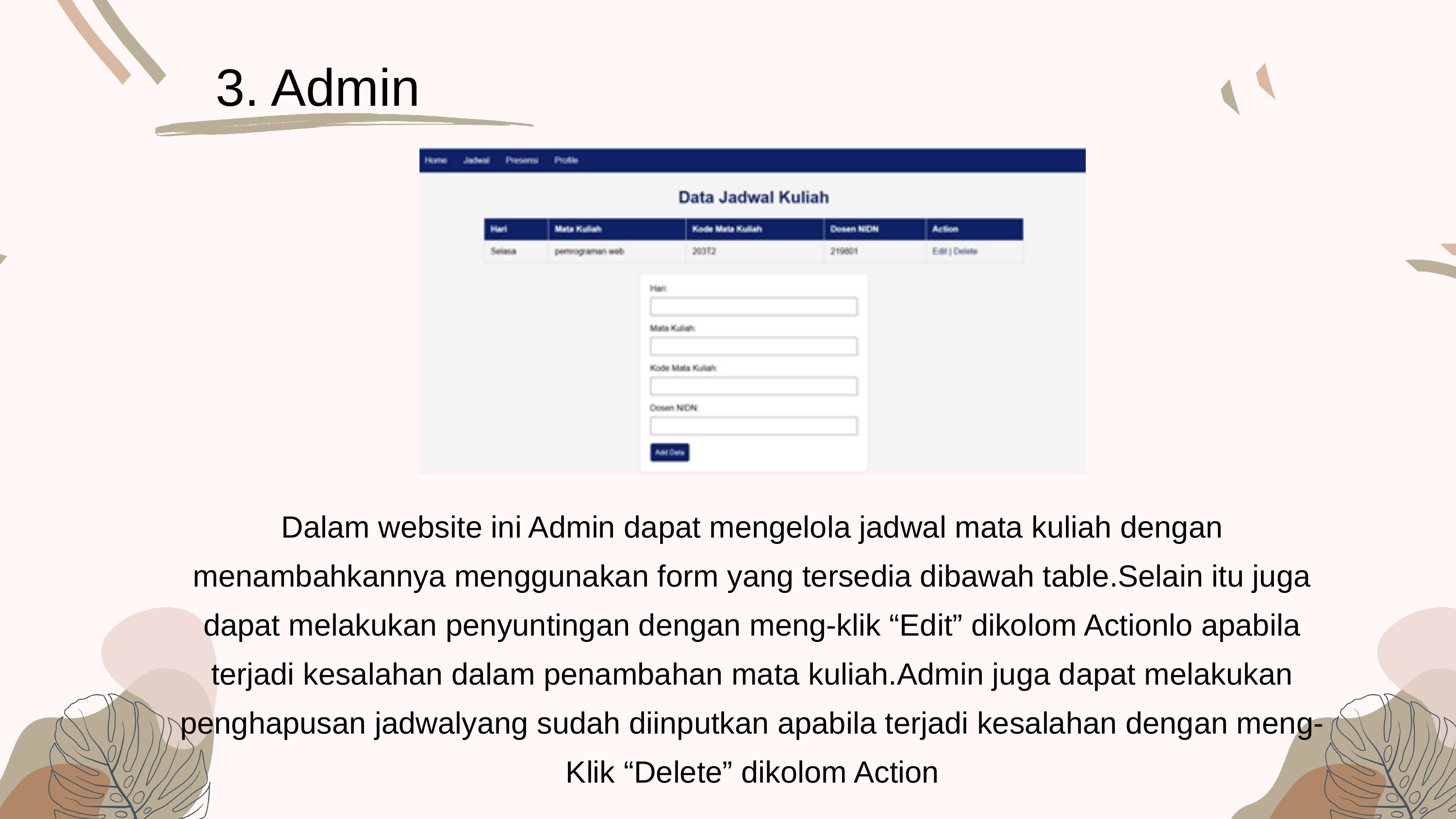

3. Admin

Dalam website ini Admin dapat mengelola jadwal mata kuliah dengan menambahkannya menggunakan form yang tersedia dibawah table.Selain itu juga dapat melakukan penyuntingan dengan meng-klik “Edit” dikolom Actionlo apabila terjadi kesalahan dalam penambahan mata kuliah.Admin juga dapat melakukan penghapusan jadwalyang sudah diinputkan apabila terjadi kesalahan dengan meng-Klik “Delete” dikolom Action